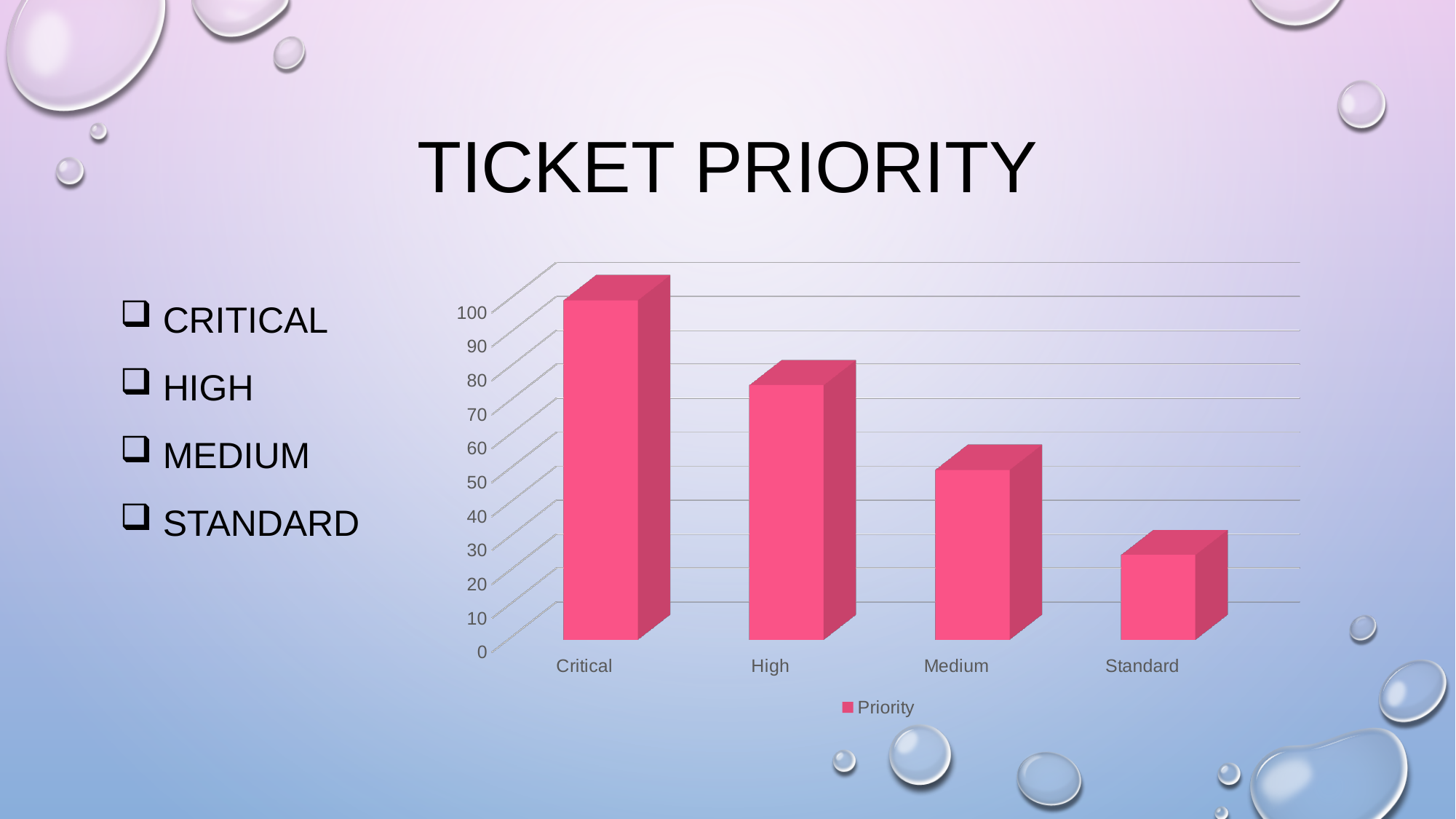

# Ticket priority

[unsupported chart]

 Critical
 high
 medium
 standard